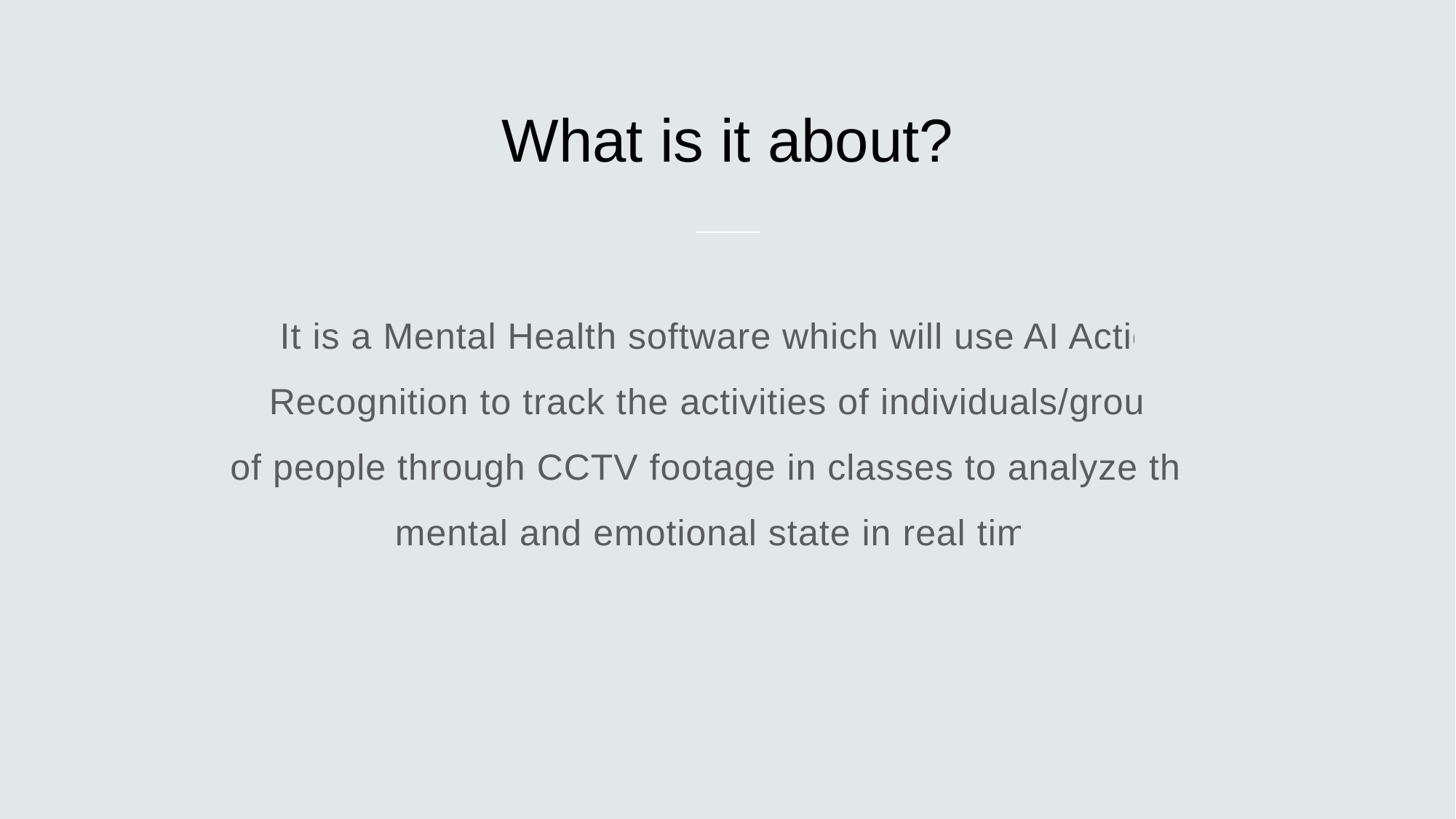

# What is it about?
It is a Mental Health software which will use AI Action Recognition to track the activities of individuals/groups of people through CCTV footage in classes to analyze their mental and emotional state in real time